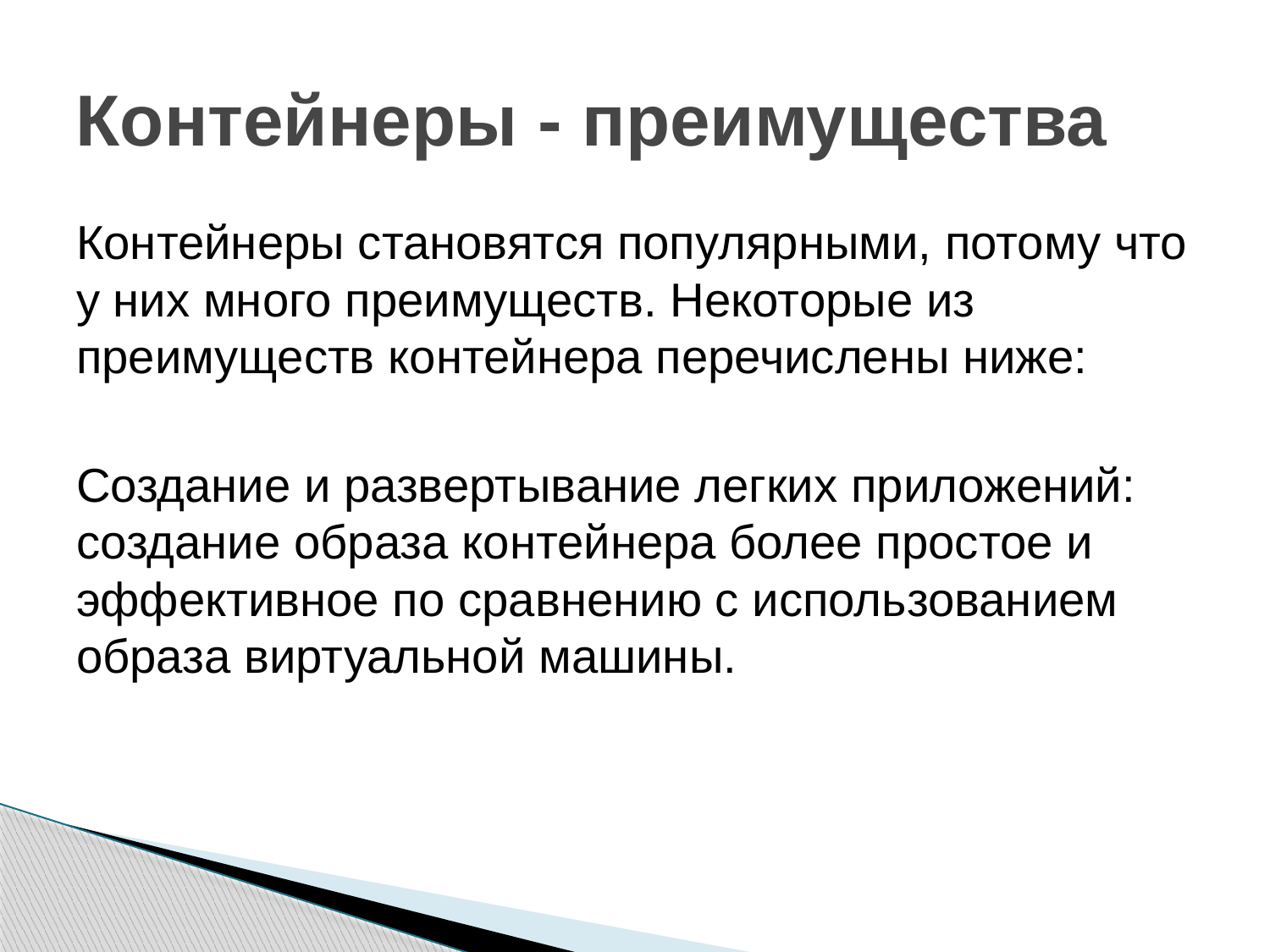

# Контейнеры - преимущества
Контейнеры становятся популярными, потому что у них много преимуществ. Некоторые из преимуществ контейнера перечислены ниже:

Создание и развертывание легких приложений: создание образа контейнера более простое и эффективное по сравнению с использованием образа виртуальной машины.